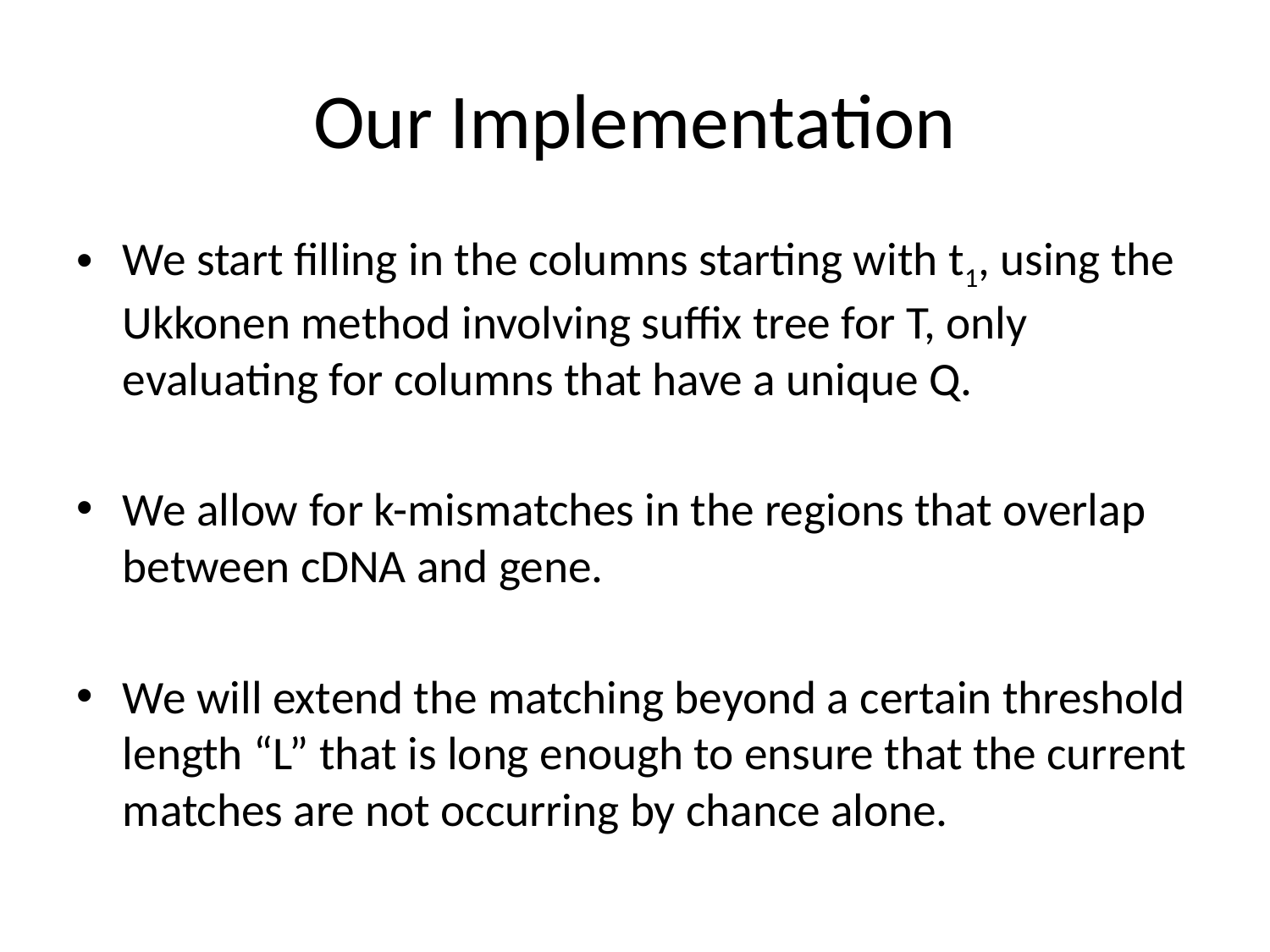

# Our Implementation
We start filling in the columns starting with t1, using the Ukkonen method involving suffix tree for T, only evaluating for columns that have a unique Q.

We allow for k-mismatches in the regions that overlap between cDNA and gene.

We will extend the matching beyond a certain threshold length “L” that is long enough to ensure that the current matches are not occurring by chance alone.